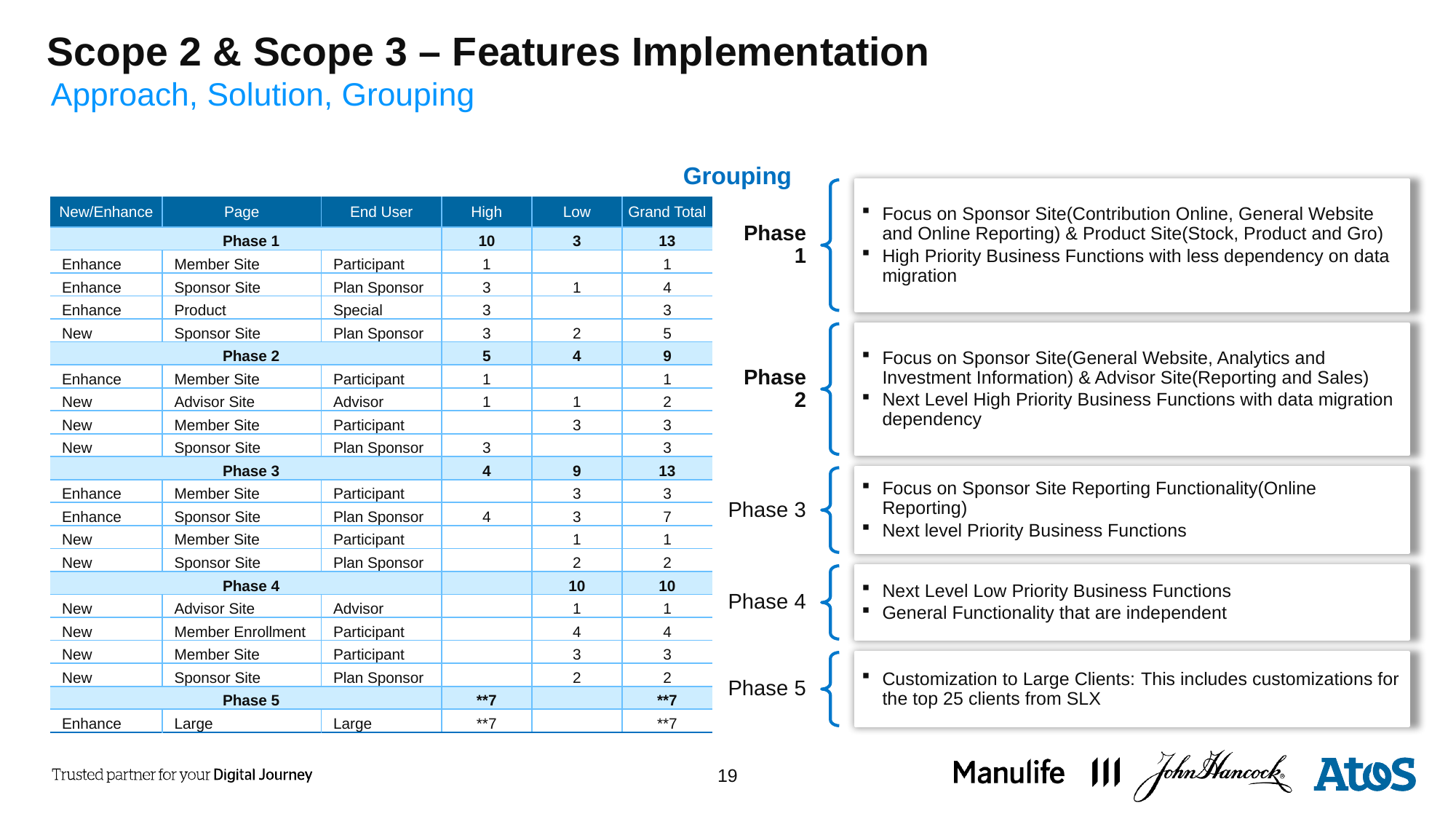

# Scope 2 & Scope 3 – Features Implementation
Approach, Solution, Grouping
Grouping

Focus on Sponsor Site(Contribution Online, General Website and Online Reporting) & Product Site(Stock, Product and Gro)
High Priority Business Functions with less dependency on data migration
Phase 1

Focus on Sponsor Site(General Website, Analytics and Investment Information) & Advisor Site(Reporting and Sales)
Next Level High Priority Business Functions with data migration dependency
Phase 2

Focus on Sponsor Site Reporting Functionality(Online Reporting)
Next level Priority Business Functions
Phase 3
Phase 4

Next Level Low Priority Business Functions
General Functionality that are independent
Phase 5

Customization to Large Clients: This includes customizations for the top 25 clients from SLX
| New/Enhance | Page | End User | High | Low | Grand Total |
| --- | --- | --- | --- | --- | --- |
| Phase 1 |  |  | 10 | 3 | 13 |
| Enhance | Member Site | Participant | 1 |  | 1 |
| Enhance | Sponsor Site | Plan Sponsor | 3 | 1 | 4 |
| Enhance | Product | Special | 3 |  | 3 |
| New | Sponsor Site | Plan Sponsor | 3 | 2 | 5 |
| Phase 2 |  |  | 5 | 4 | 9 |
| Enhance | Member Site | Participant | 1 |  | 1 |
| New | Advisor Site | Advisor | 1 | 1 | 2 |
| New | Member Site | Participant |  | 3 | 3 |
| New | Sponsor Site | Plan Sponsor | 3 |  | 3 |
| Phase 3 |  |  | 4 | 9 | 13 |
| Enhance | Member Site | Participant |  | 3 | 3 |
| Enhance | Sponsor Site | Plan Sponsor | 4 | 3 | 7 |
| New | Member Site | Participant |  | 1 | 1 |
| New | Sponsor Site | Plan Sponsor |  | 2 | 2 |
| Phase 4 |  |  |  | 10 | 10 |
| New | Advisor Site | Advisor |  | 1 | 1 |
| New | Member Enrollment | Participant |  | 4 | 4 |
| New | Member Site | Participant |  | 3 | 3 |
| New | Sponsor Site | Plan Sponsor |  | 2 | 2 |
| Phase 5 |  |  | \*\*7 |  | \*\*7 |
| Enhance | Large | Large | \*\*7 |  | \*\*7 |